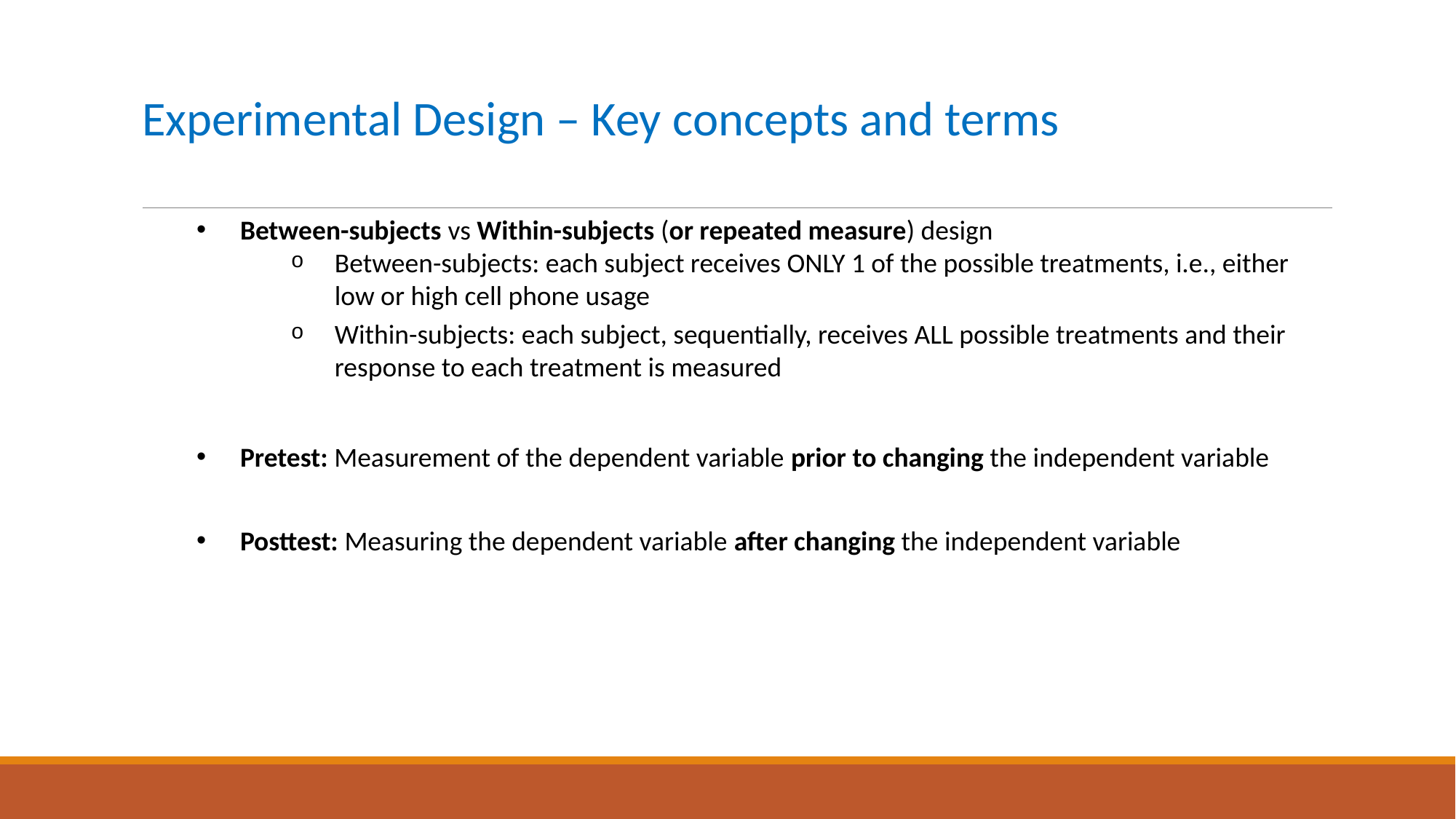

# Experimental Design – Key concepts and terms
Between-subjects vs Within-subjects (or repeated measure) design
Between-subjects: each subject receives ONLY 1 of the possible treatments, i.e., either low or high cell phone usage
Within-subjects: each subject, sequentially, receives ALL possible treatments and their response to each treatment is measured

Pretest: Measurement of the dependent variable prior to changing the independent variable

Posttest: Measuring the dependent variable after changing the independent variable